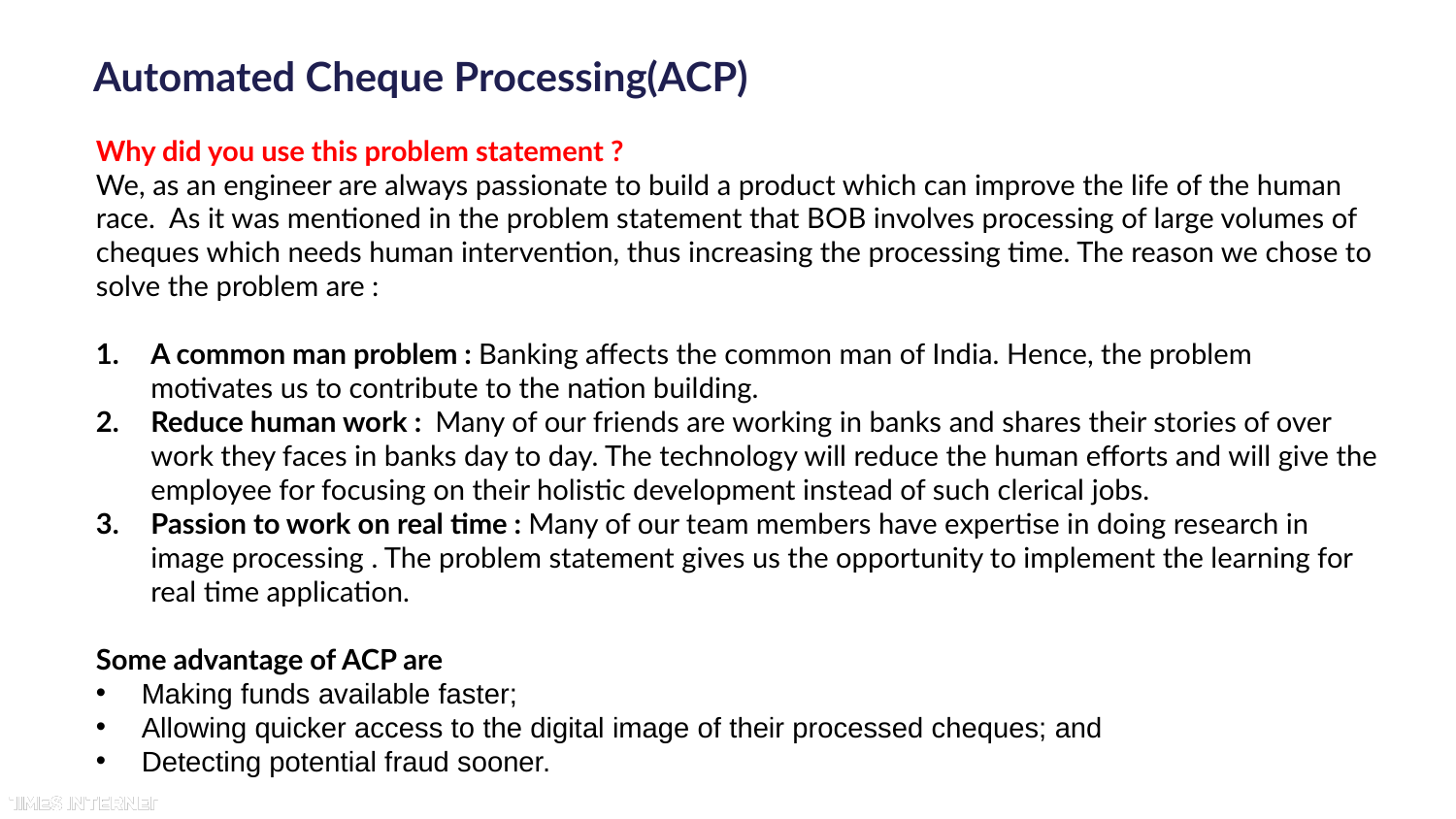

# Automated Cheque Processing(ACP)
Why did you use this problem statement ?
We, as an engineer are always passionate to build a product which can improve the life of the human race.  As it was mentioned in the problem statement that BOB involves processing of large volumes of cheques which needs human intervention, thus increasing the processing time. The reason we chose to solve the problem are :

A common man problem : Banking affects the common man of India. Hence, the problem motivates us to contribute to the nation building.
Reduce human work :  Many of our friends are working in banks and shares their stories of over work they faces in banks day to day. The technology will reduce the human efforts and will give the employee for focusing on their holistic development instead of such clerical jobs.
Passion to work on real time : Many of our team members have expertise in doing research in image processing . The problem statement gives us the opportunity to implement the learning for real time application.

Some advantage of ACP are
Making funds available faster;
Allowing quicker access to the digital image of their processed cheques; and
Detecting potential fraud sooner.

Bank handles large volumes of cheques in the clearing process. The process involves many technical verifications including signature verification. Some of these steps are manual and require human intervention to complete the process. The current process requires the high human capital deployment and longer processing